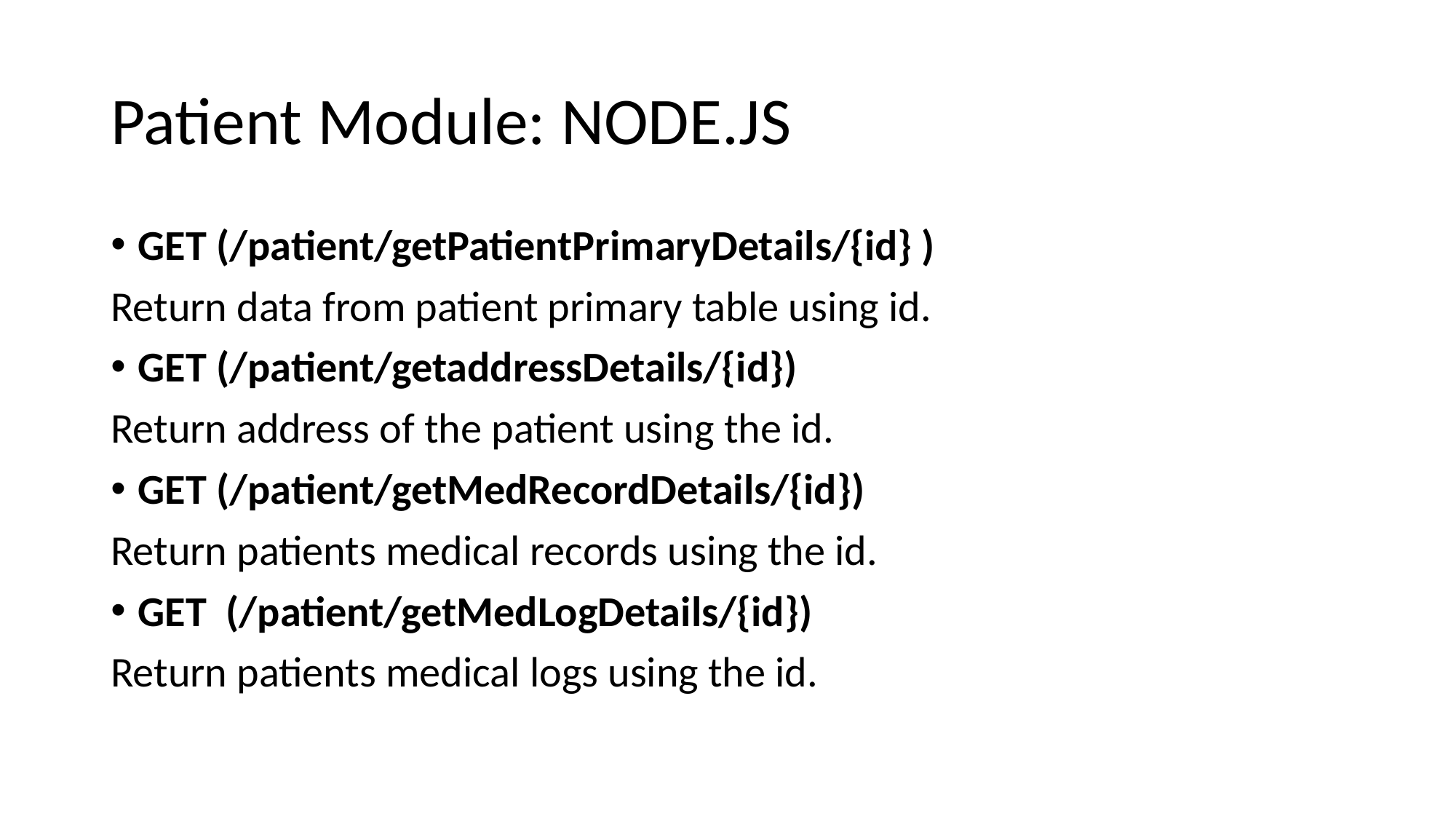

# Patient Module: NODE.JS
GET (/patient/getPatientPrimaryDetails/{id} )
Return data from patient primary table using id.
GET (/patient/getaddressDetails/{id})
Return address of the patient using the id.
GET (/patient/getMedRecordDetails/{id})
Return patients medical records using the id.
GET  (/patient/getMedLogDetails/{id})
Return patients medical logs using the id.